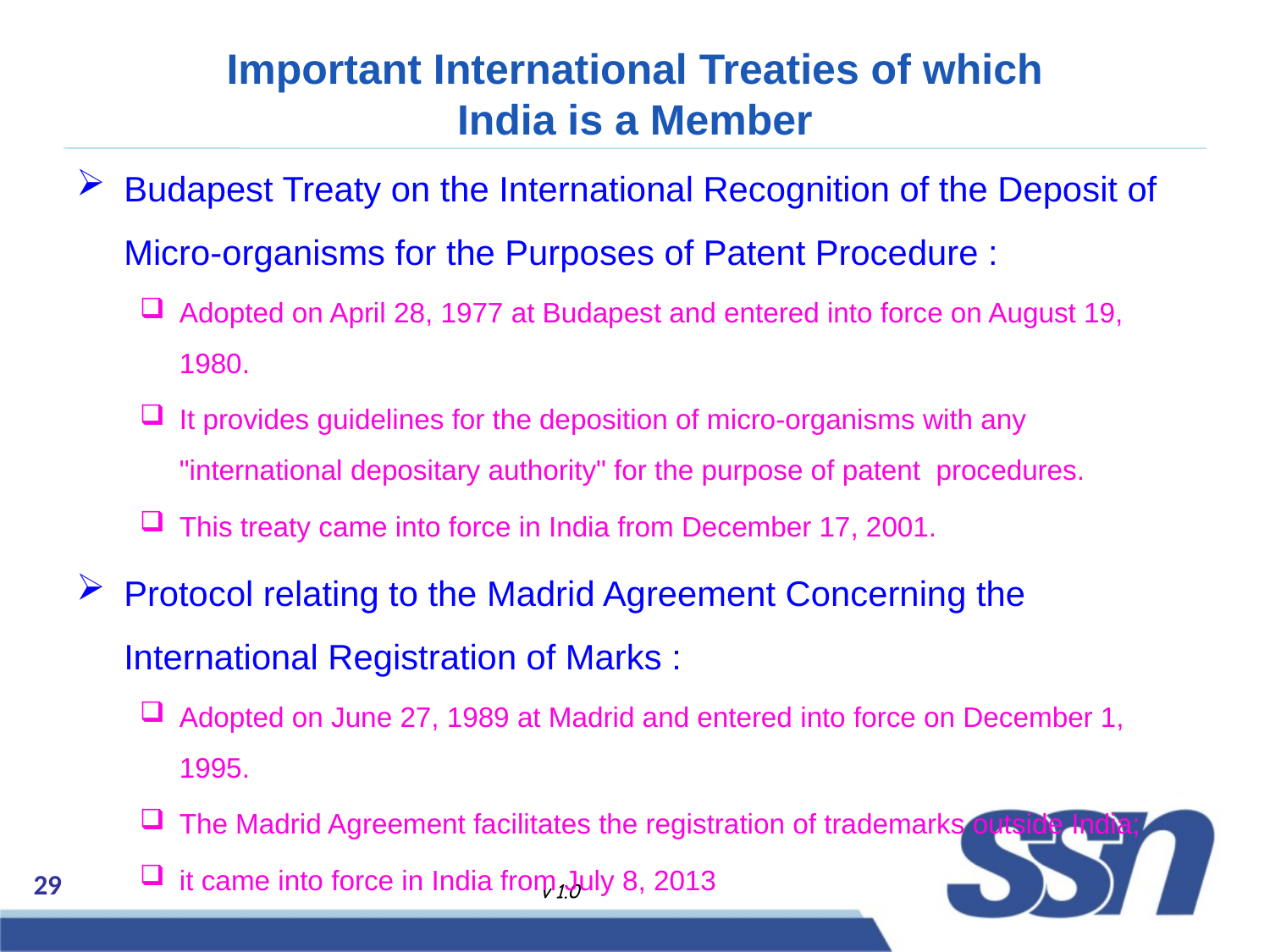

# Important International Treaties of which India is a Member
Budapest Treaty on the International Recognition of the Deposit of Micro-organisms for the Purposes of Patent Procedure :
Adopted on April 28, 1977 at Budapest and entered into force on August 19, 1980.
It provides guidelines for the deposition of micro-organisms with any "international depositary authority" for the purpose of patent  procedures.
This treaty came into force in India from December 17, 2001.
Protocol relating to the Madrid Agreement Concerning the International Registration of Marks :
Adopted on June 27, 1989 at Madrid and entered into force on December 1, 1995.
The Madrid Agreement facilitates the registration of trademarks outside India;
it came into force in India from July 8, 2013